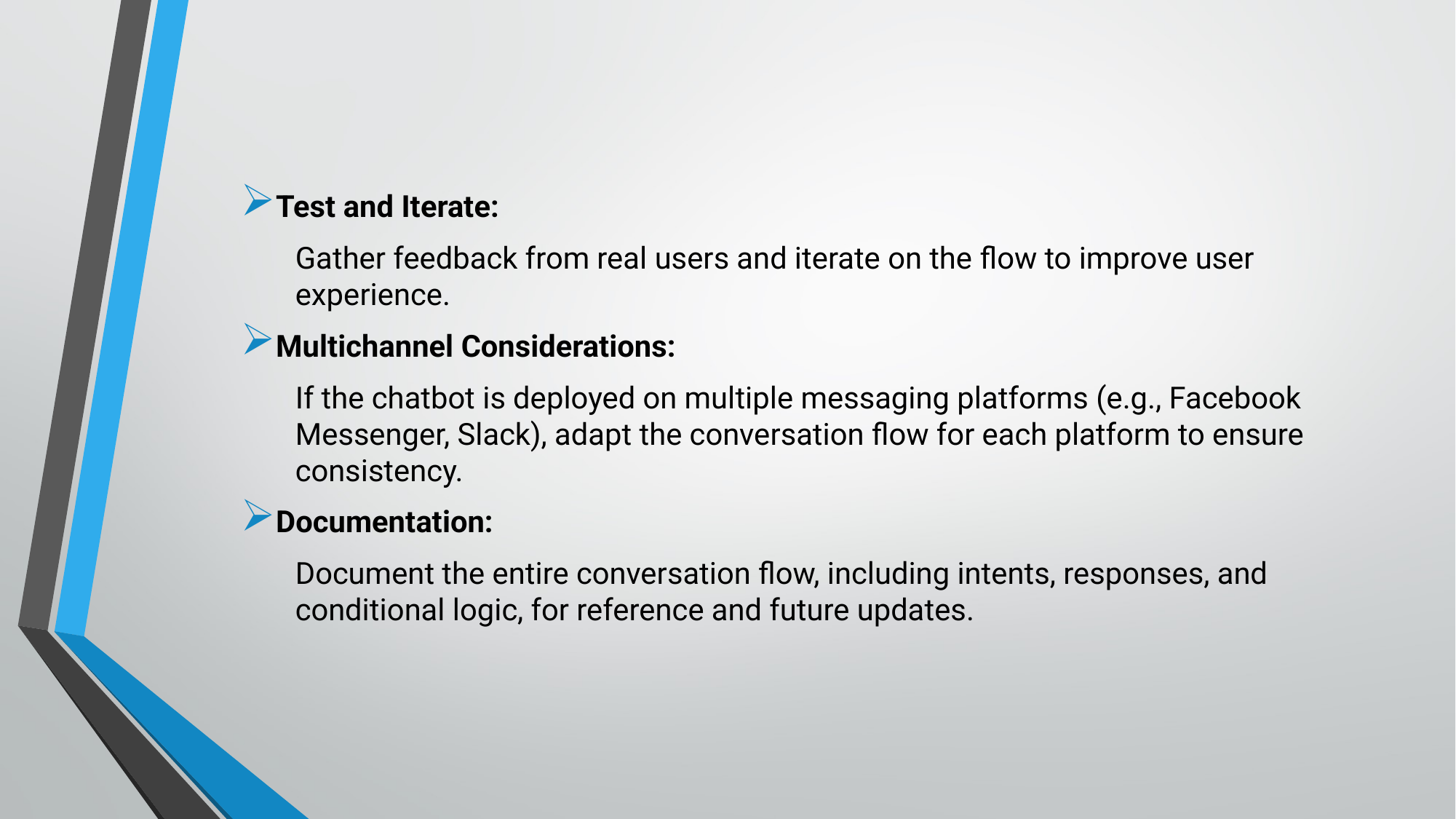

Test and Iterate:
Gather feedback from real users and iterate on the flow to improve user experience.
Multichannel Considerations:
If the chatbot is deployed on multiple messaging platforms (e.g., Facebook Messenger, Slack), adapt the conversation flow for each platform to ensure consistency.
Documentation:
Document the entire conversation flow, including intents, responses, and conditional logic, for reference and future updates.